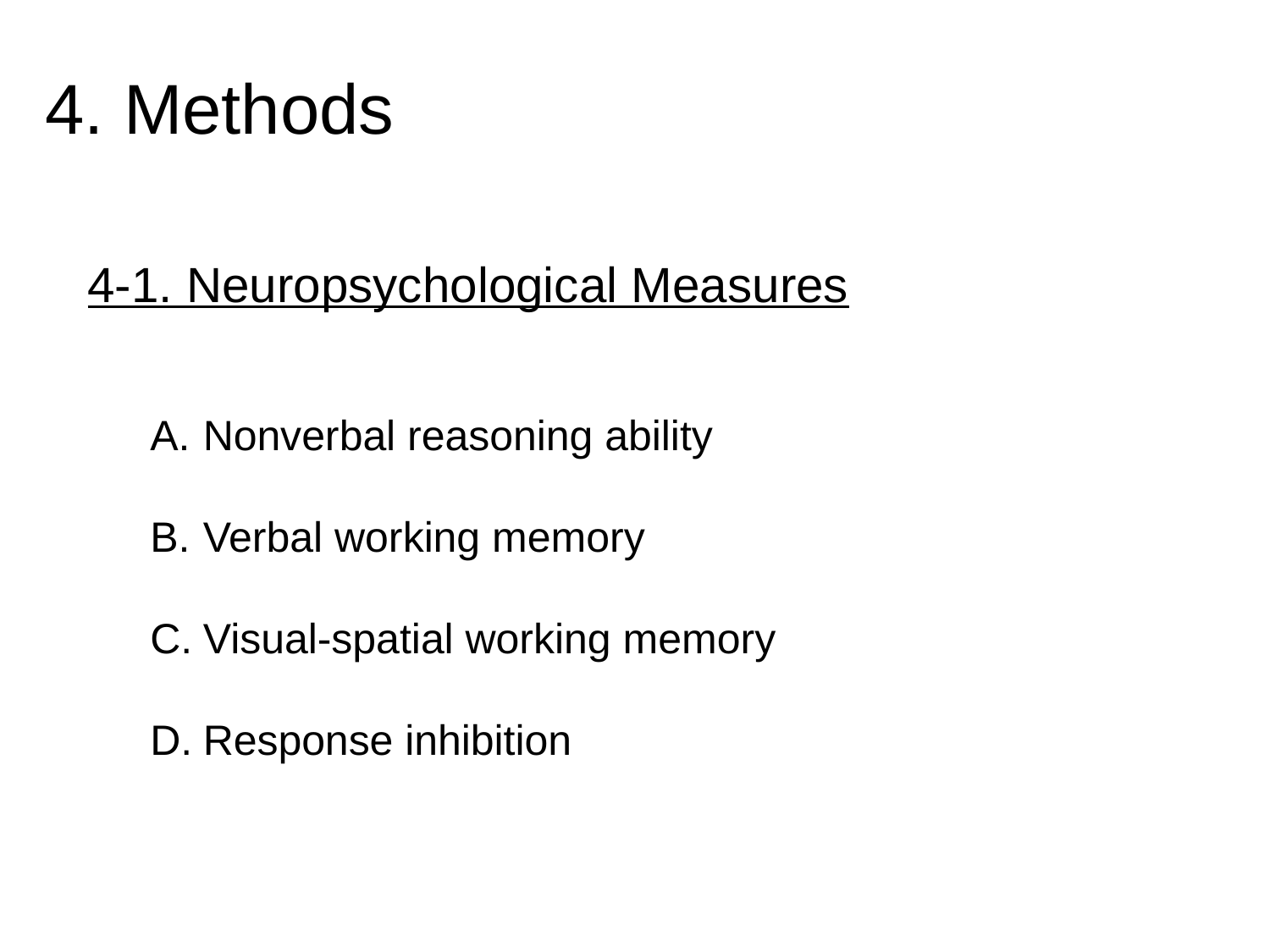

# 4. Methods
4-1. Neuropsychological Measures

Nonverbal reasoning ability
Verbal working memory
Visual-spatial working memory
Response inhibition